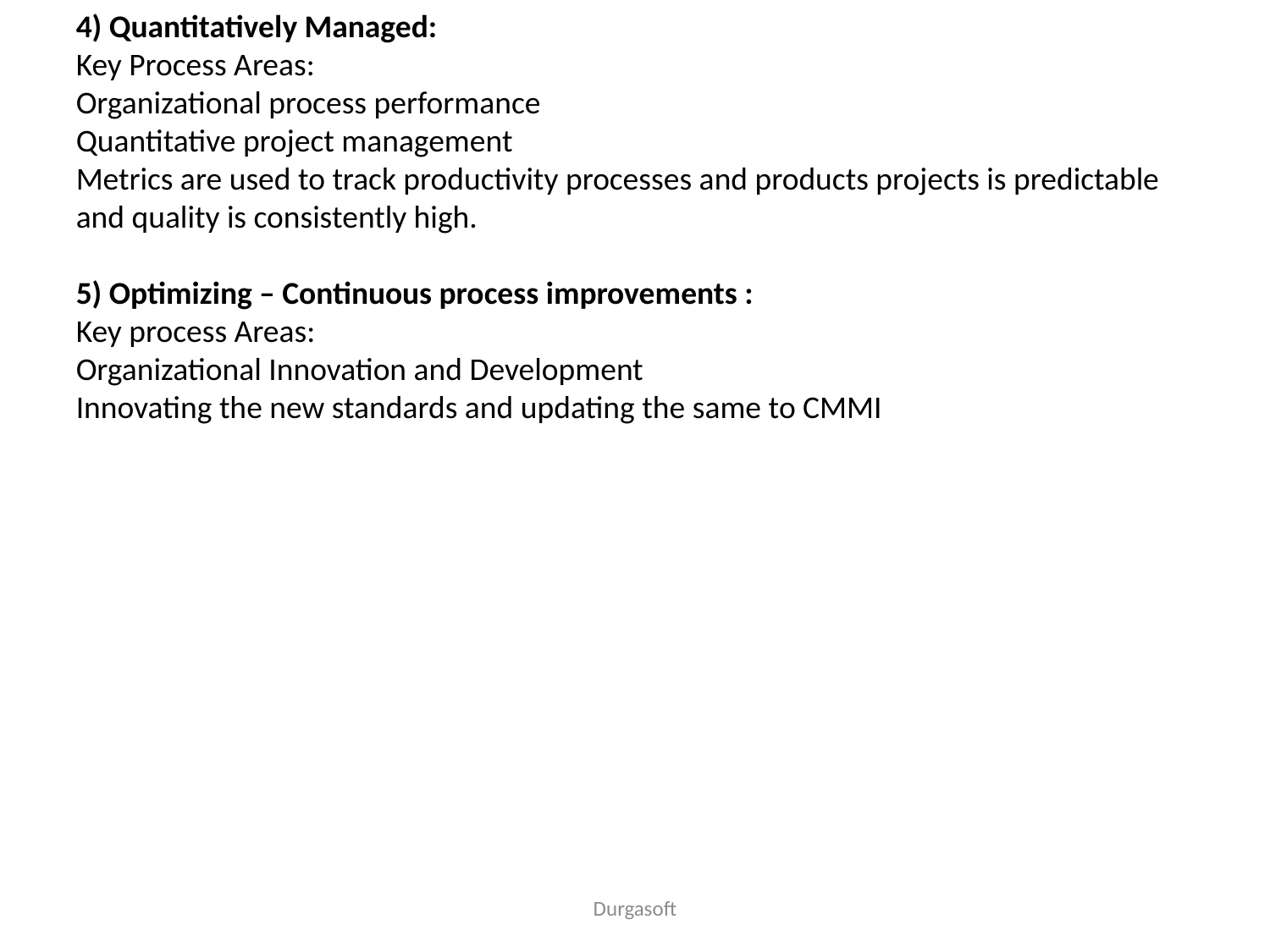

4) Quantitatively Managed:
Key Process Areas:
Organizational process performance
Quantitative project management
Metrics are used to track productivity processes and products projects is predictable
and quality is consistently high.

5) Optimizing – Continuous process improvements :
Key process Areas:
Organizational Innovation and Development
Innovating the new standards and updating the same to CMMI
Durgasoft